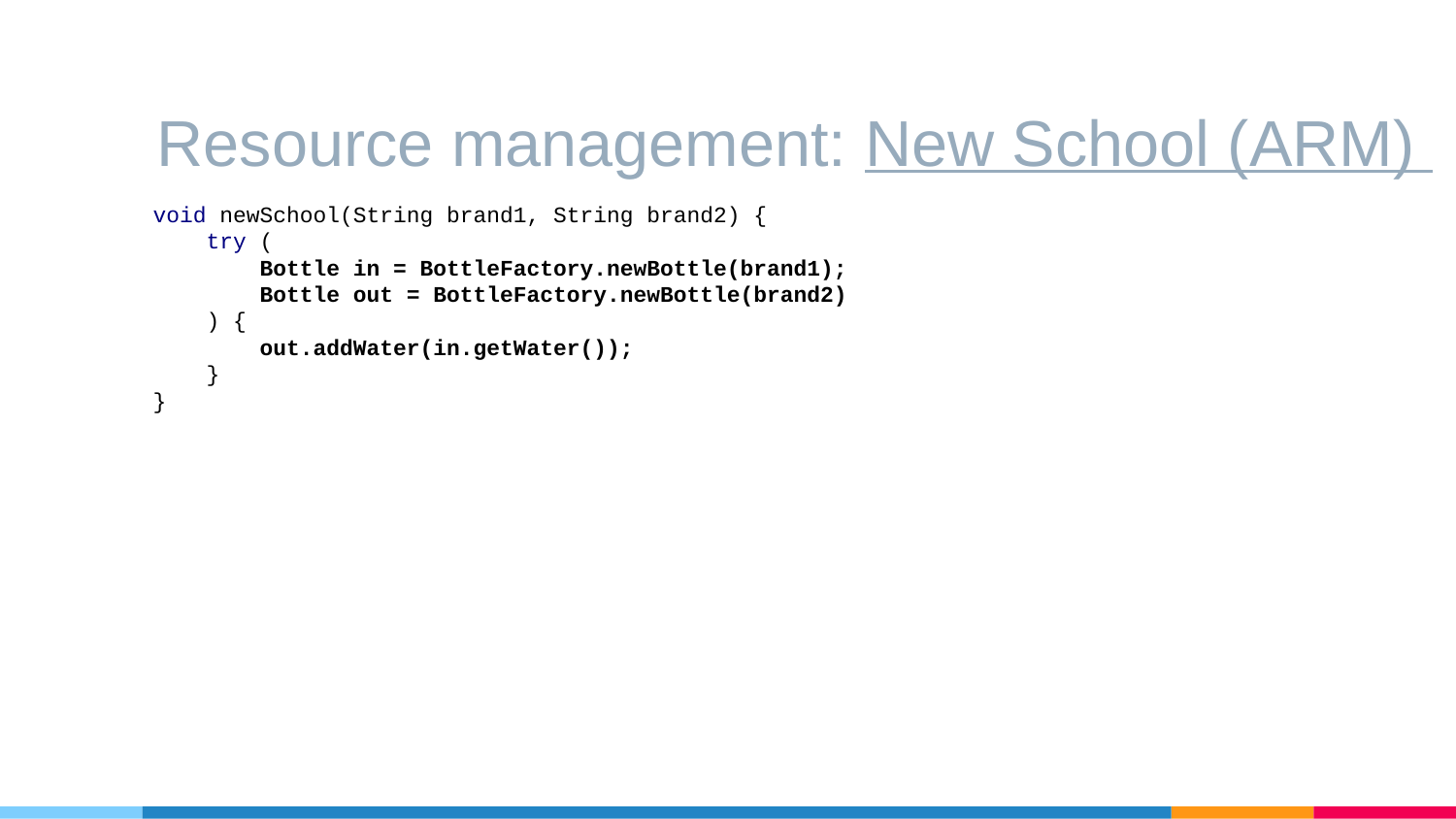

# Resource management: New School (ARM)
void newSchool(String brand1, String brand2) {
    try (
        Bottle in = BottleFactory.newBottle(brand1);
        Bottle out = BottleFactory.newBottle(brand2)
    ) {
        out.addWater(in.getWater());
    }
}